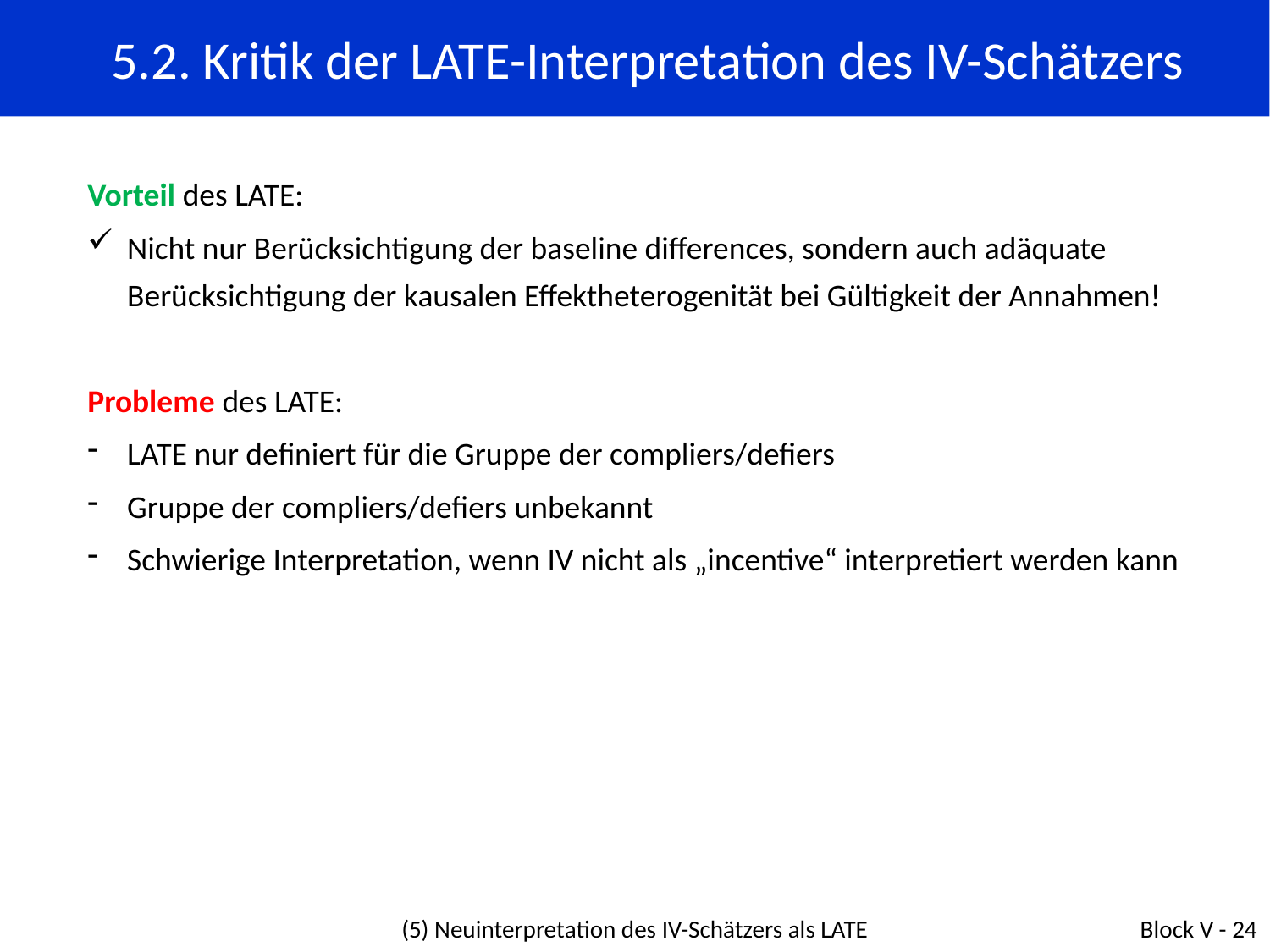

5.2. Kritik der LATE-Interpretation des IV-Schätzers
Vorteil des LATE:
Nicht nur Berücksichtigung der baseline differences, sondern auch adäquate Berücksichtigung der kausalen Effektheterogenität bei Gültigkeit der Annahmen!

Probleme des LATE:
LATE nur definiert für die Gruppe der compliers/defiers
Gruppe der compliers/defiers unbekannt
Schwierige Interpretation, wenn IV nicht als „incentive“ interpretiert werden kann
(5) Neuinterpretation des IV-Schätzers als LATE
Block V - 24